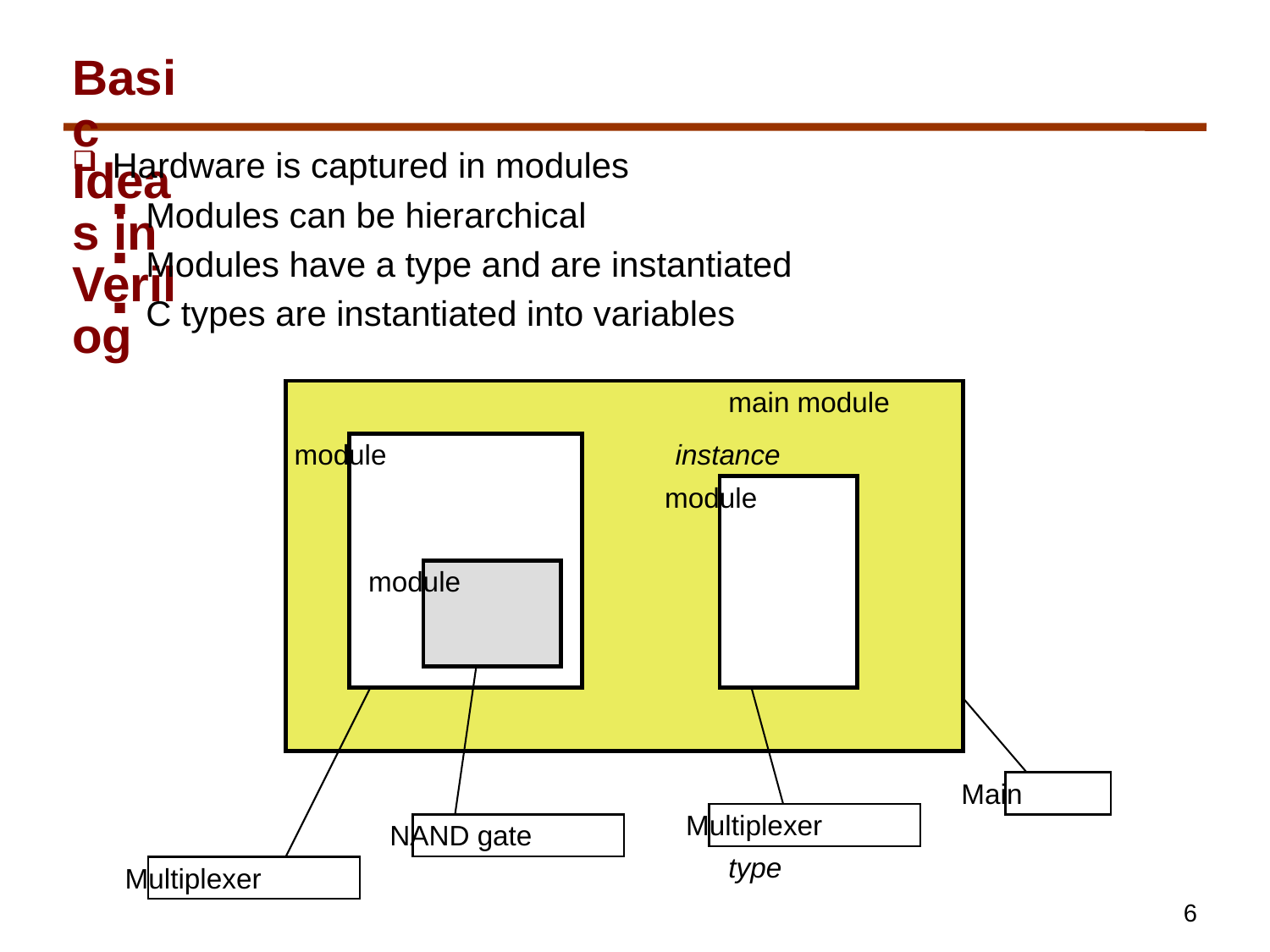

# Basic Ideas in Verilog
Hardware is captured in modules
Modules can be hierarchical
Modules have a type and are instantiated
C types are instantiated into variables

main module

module
instance

module

module

Main

Multiplexer

NAND gate
type

Multiplexer